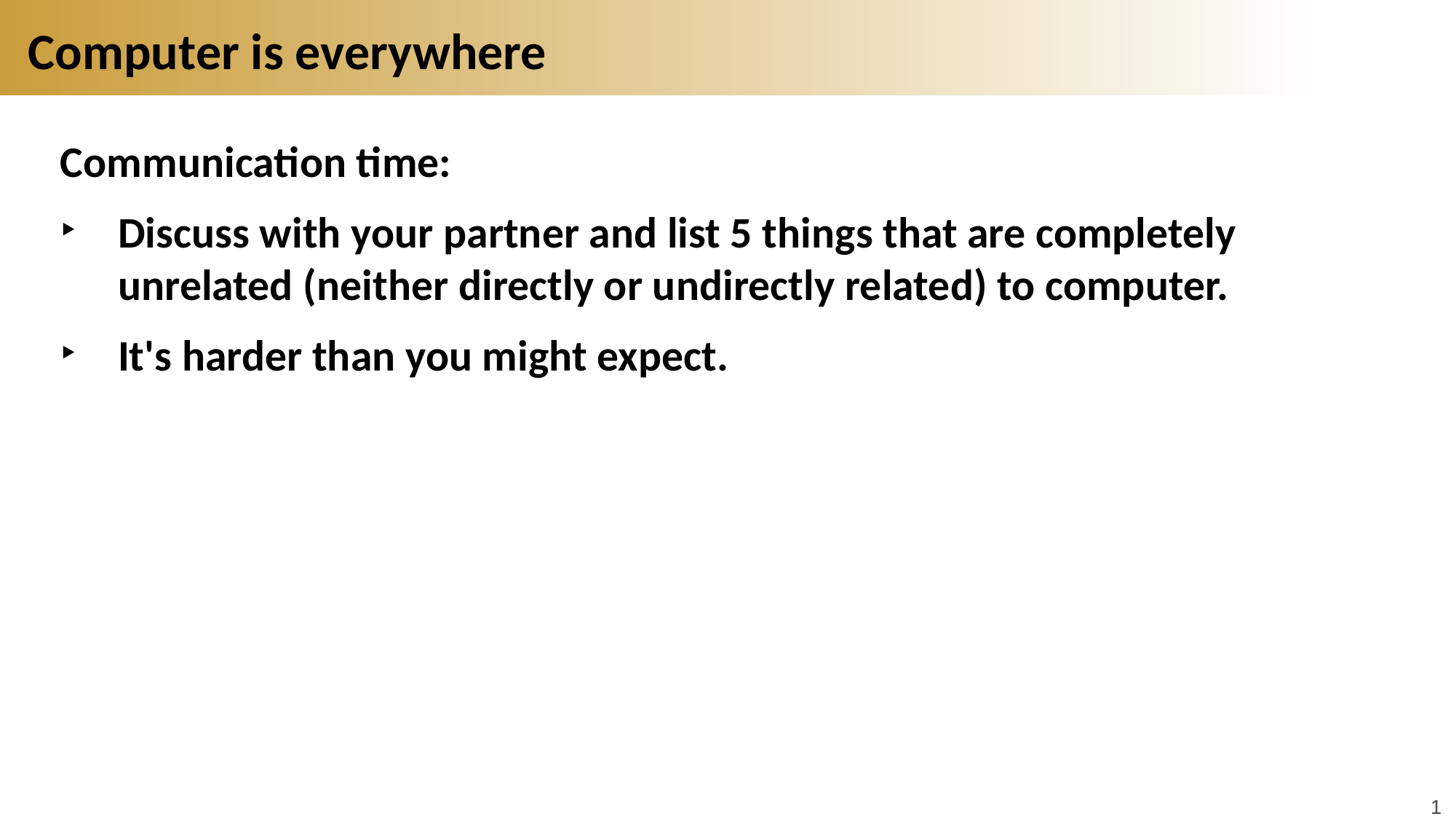

# Computer is everywhere
Communication time:
Discuss with your partner and list 5 things that are completely unrelated (neither directly or undirectly related) to computer.
It's harder than you might expect.

16